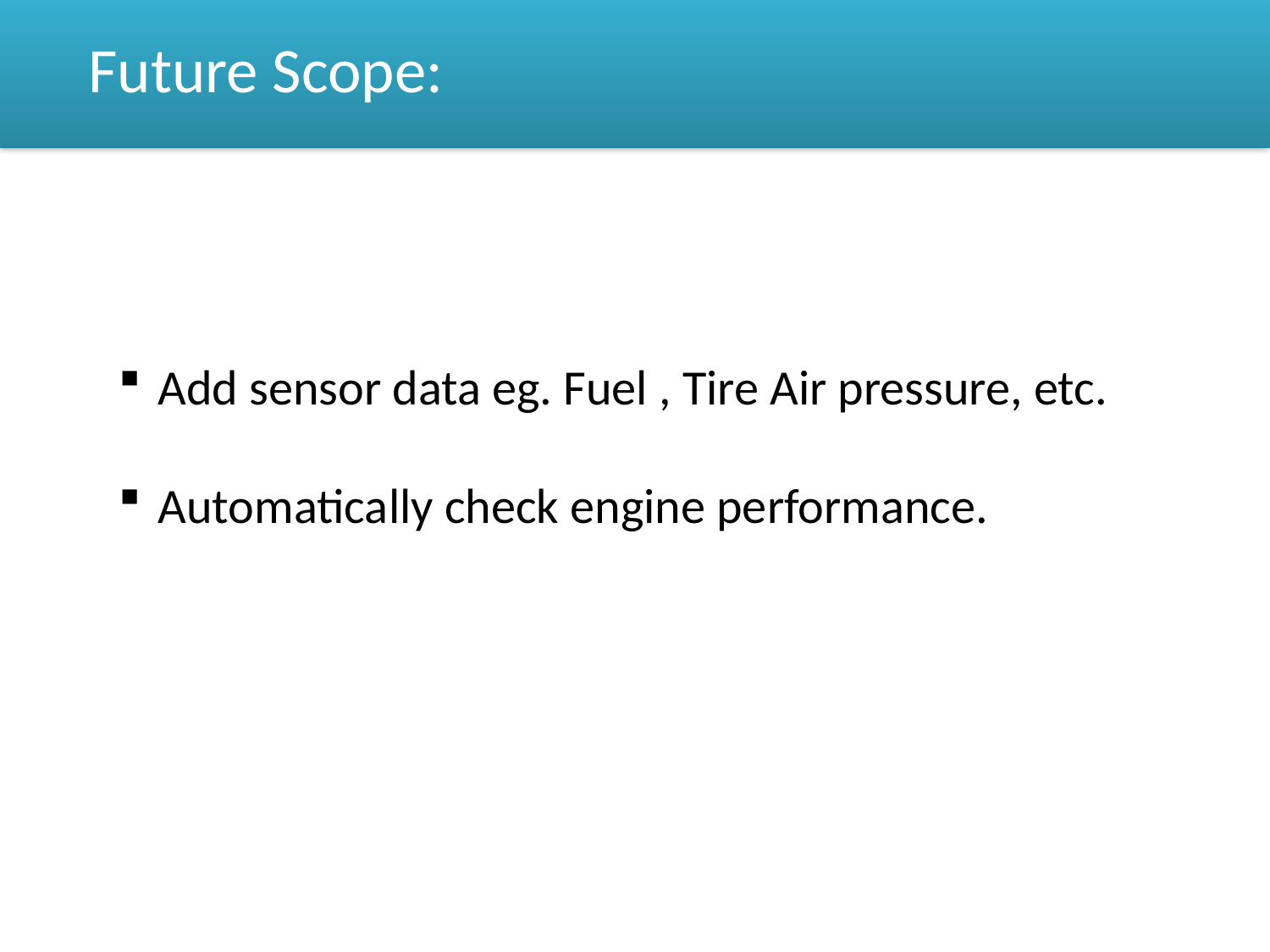

Future Scope:
Add sensor data eg. Fuel , Tire Air pressure, etc.

Automatically check engine performance.